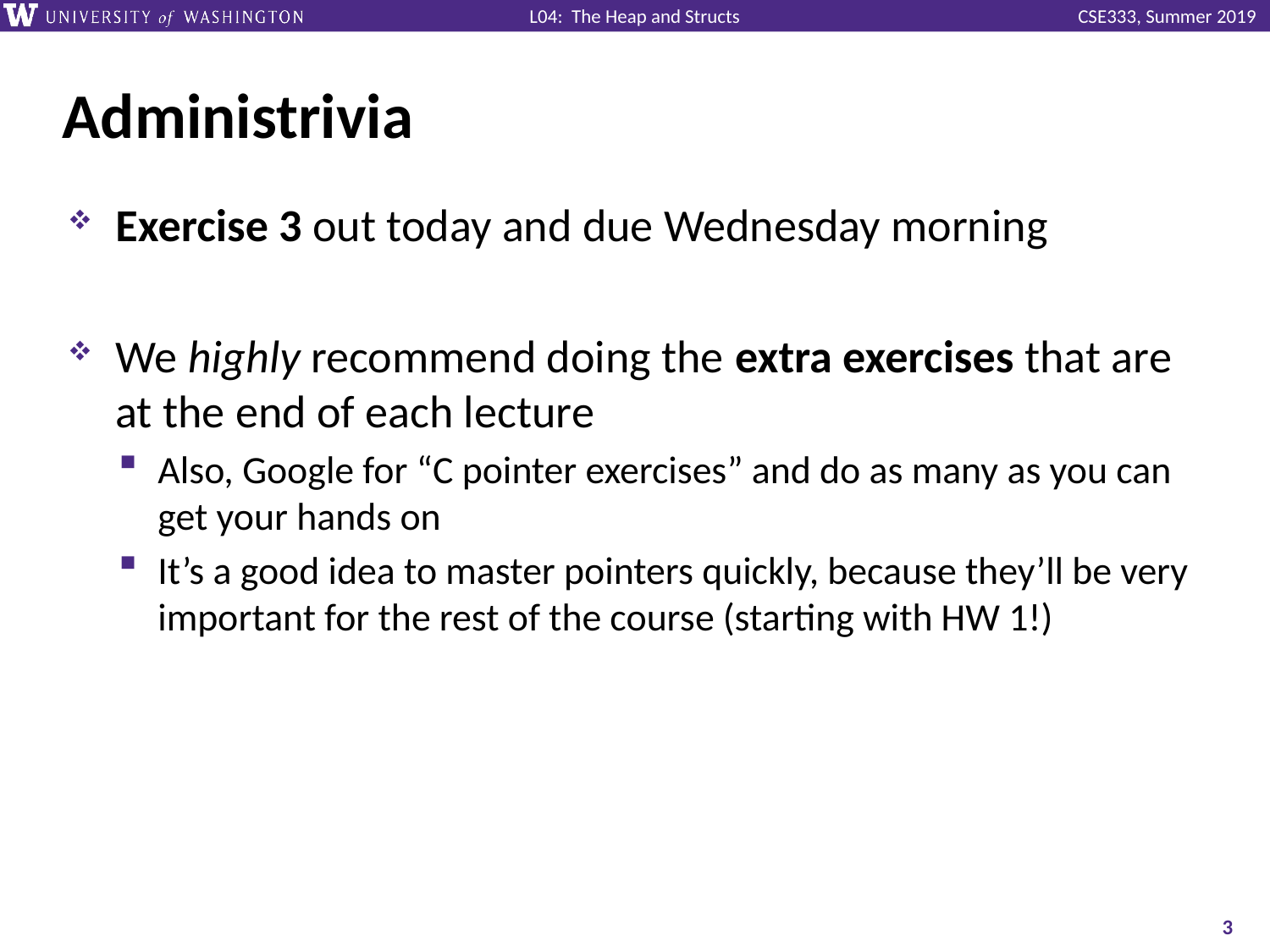

# Administrivia
Exercise 3 out today and due Wednesday morning

We highly recommend doing the extra exercises that are at the end of each lecture
Also, Google for “C pointer exercises” and do as many as you can get your hands on
It’s a good idea to master pointers quickly, because they’ll be very important for the rest of the course (starting with HW 1!)
3